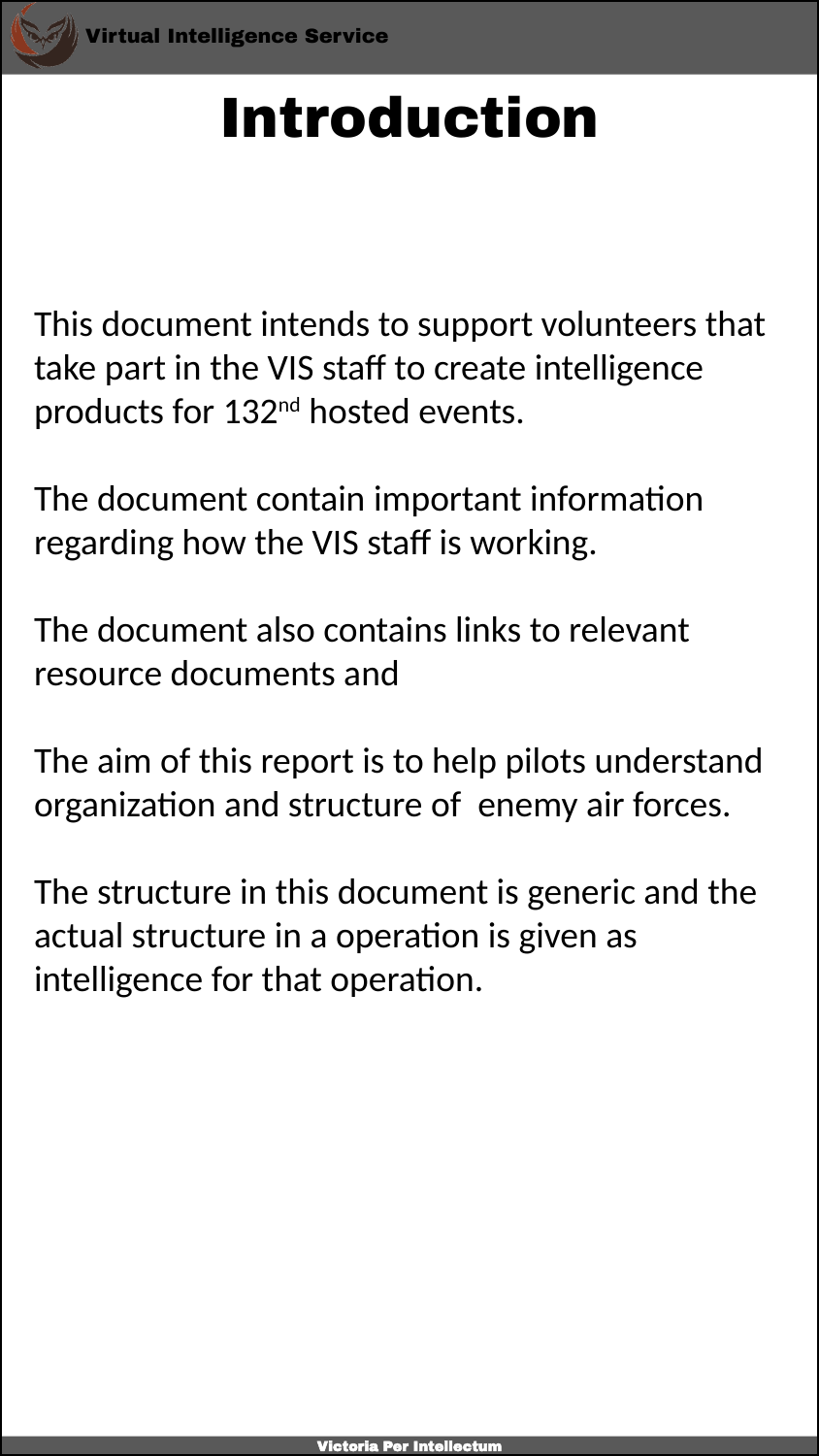

# Introduction
This document intends to support volunteers that take part in the VIS staff to create intelligence products for 132nd hosted events.

The document contain important information regarding how the VIS staff is working.

The document also contains links to relevant resource documents and

The aim of this report is to help pilots understand organization and structure of  enemy air forces.

The structure in this document is generic and the actual structure in a operation is given as intelligence for that operation.